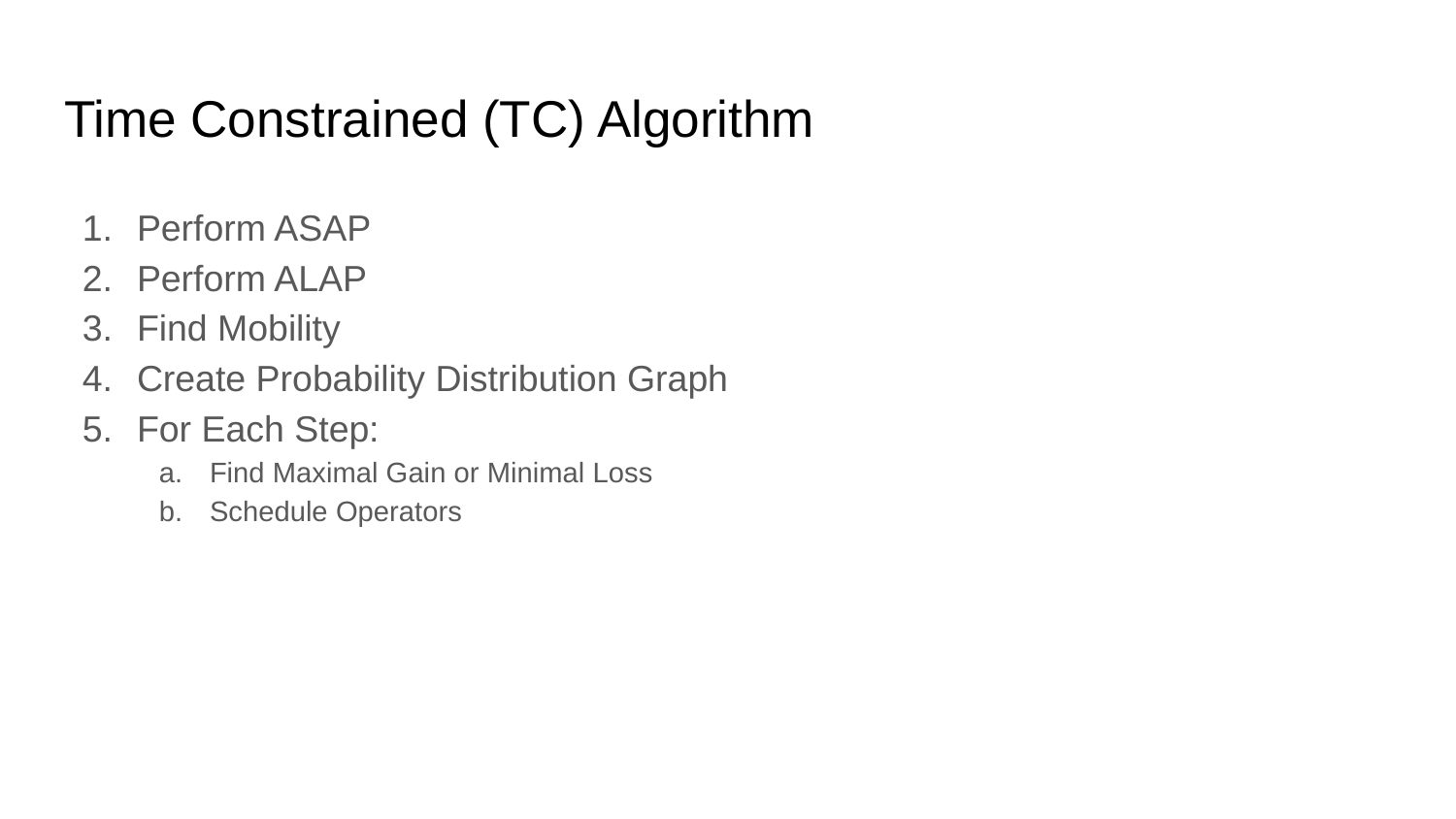

# Time Constrained (TC) Algorithm
Perform ASAP
Perform ALAP
Find Mobility
Create Probability Distribution Graph
For Each Step:
Find Maximal Gain or Minimal Loss
Schedule Operators